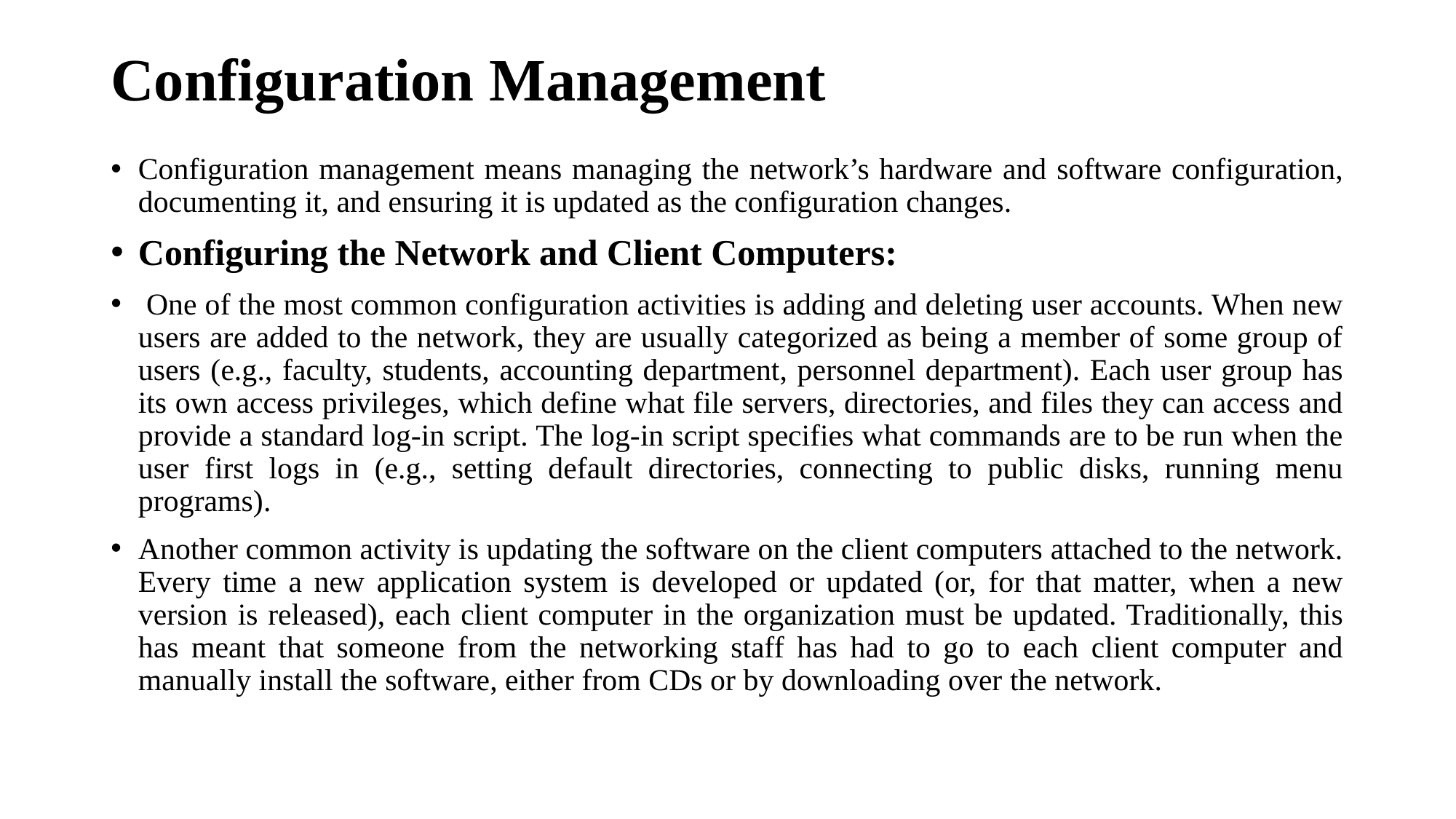

# Configuration Management
Configuration management means managing the network’s hardware and software configuration, documenting it, and ensuring it is updated as the configuration changes.
Configuring the Network and Client Computers:
 One of the most common configuration activities is adding and deleting user accounts. When new users are added to the network, they are usually categorized as being a member of some group of users (e.g., faculty, students, accounting department, personnel department). Each user group has its own access privileges, which define what file servers, directories, and files they can access and provide a standard log-in script. The log-in script specifies what commands are to be run when the user first logs in (e.g., setting default directories, connecting to public disks, running menu programs).
Another common activity is updating the software on the client computers attached to the network. Every time a new application system is developed or updated (or, for that matter, when a new version is released), each client computer in the organization must be updated. Traditionally, this has meant that someone from the networking staff has had to go to each client computer and manually install the software, either from CDs or by downloading over the network.